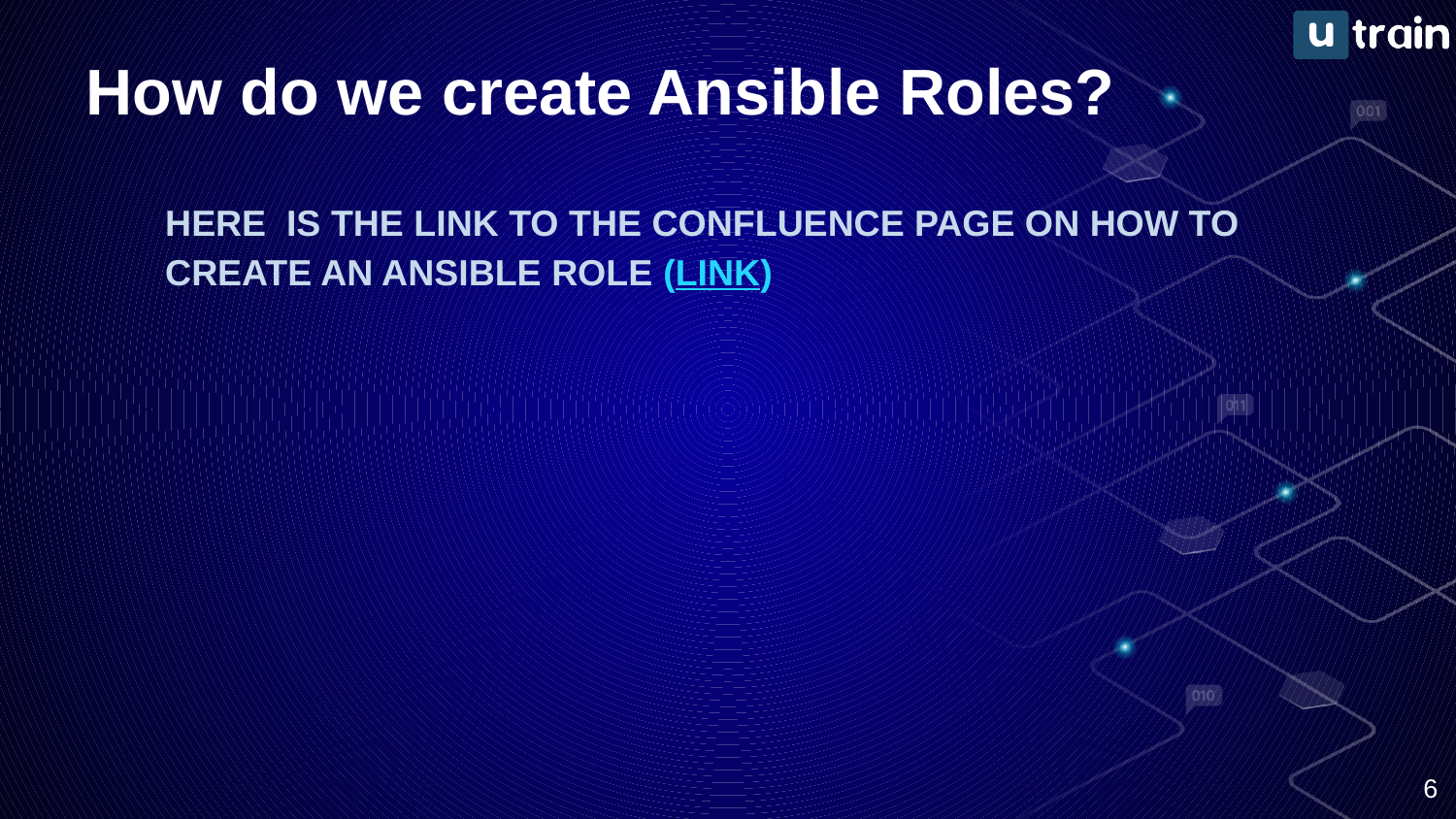

# How do we create Ansible Roles?
HERE  IS THE LINK TO THE CONFLUENCE PAGE ON HOW TO CREATE AN ANSIBLE ROLE (LINK)
6